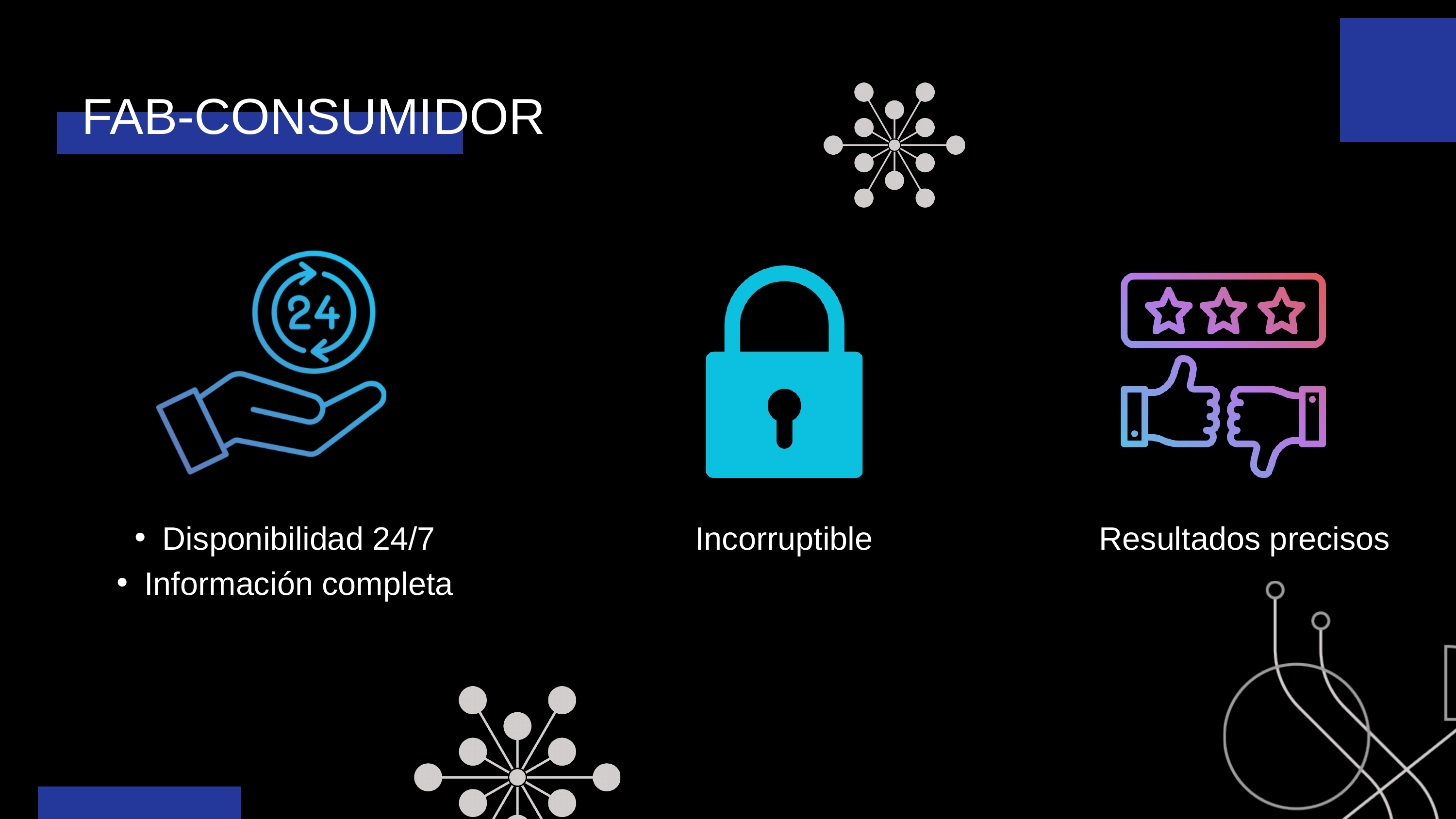

FAB-CONSUMIDOR

Disponibilidad 24/7
Información completa
Incorruptible
 Resultados precisos